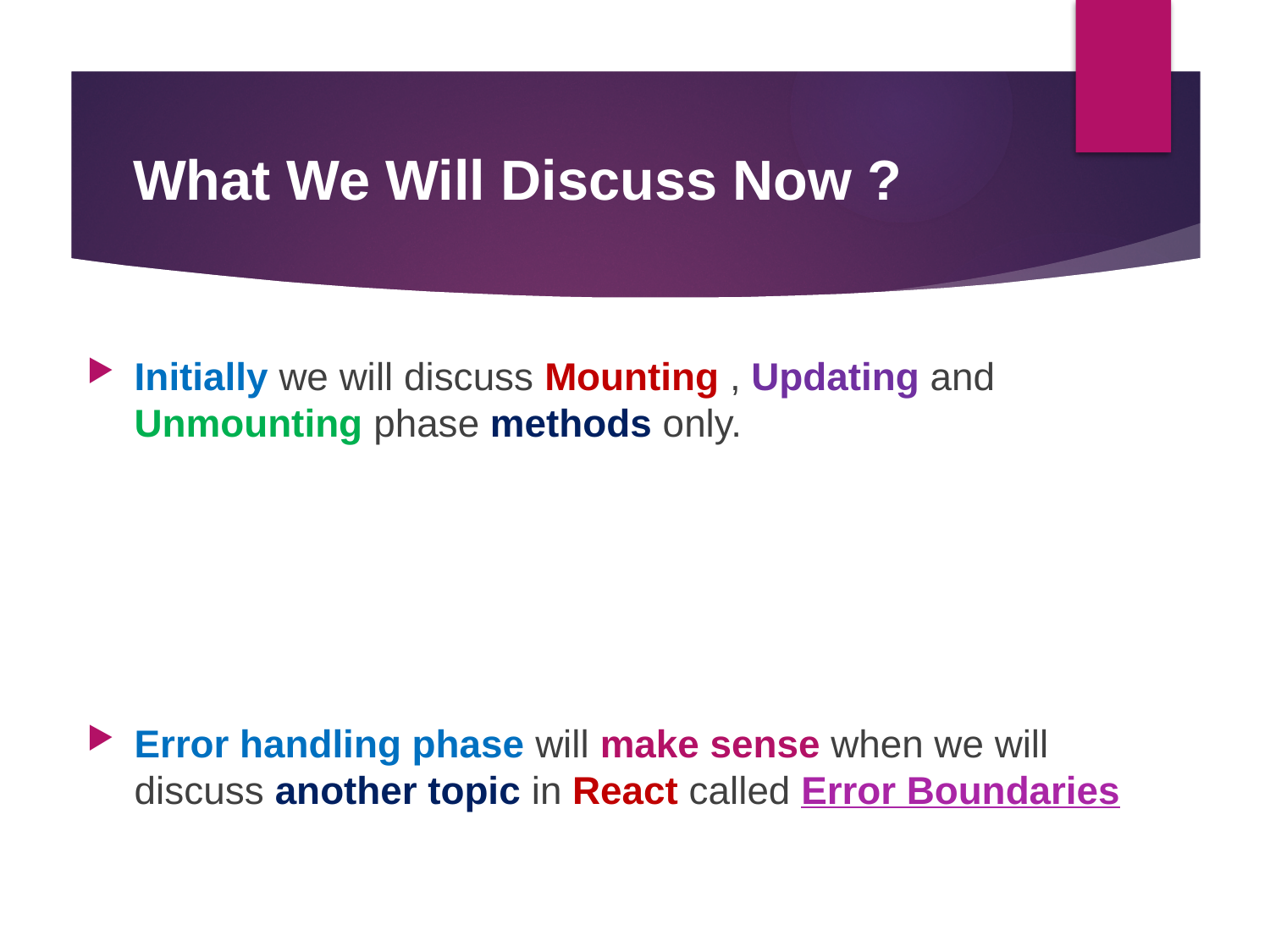

#
What We Will Discuss Now ?
Initially we will discuss Mounting , Updating and Unmounting phase methods only.

Error handling phase will make sense when we will discuss another topic in React called Error Boundaries